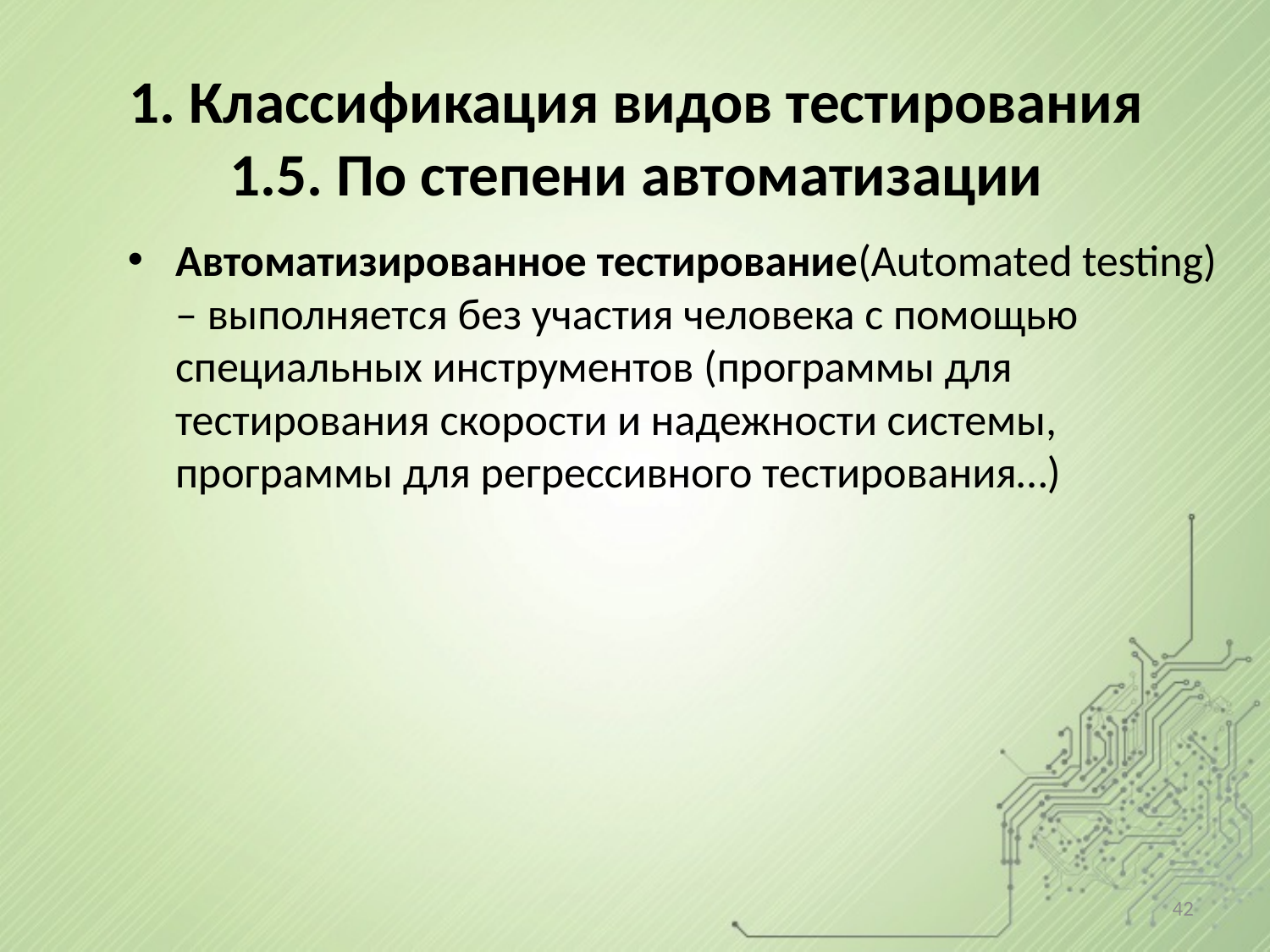

# 1. Классификация видов тестирования 1.5. По степени автоматизации
Автоматизированное тестирование(Automated testing) – выполняется без участия человека с помощью специальных инструментов (программы для тестирования скорости и надежности системы, программы для регрессивного тестирования…)
42